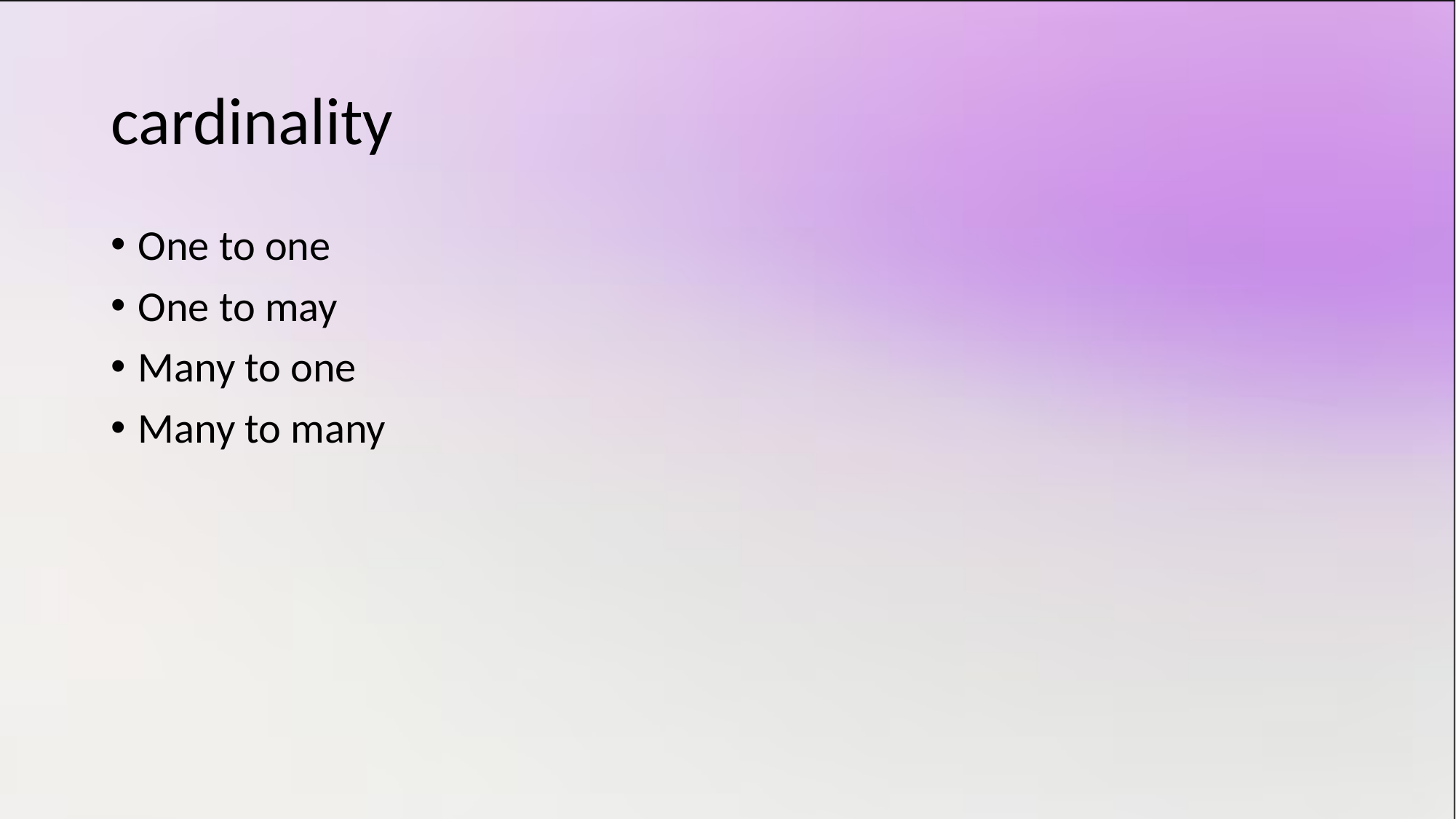

# cardinality
One to one
One to may
Many to one
Many to many